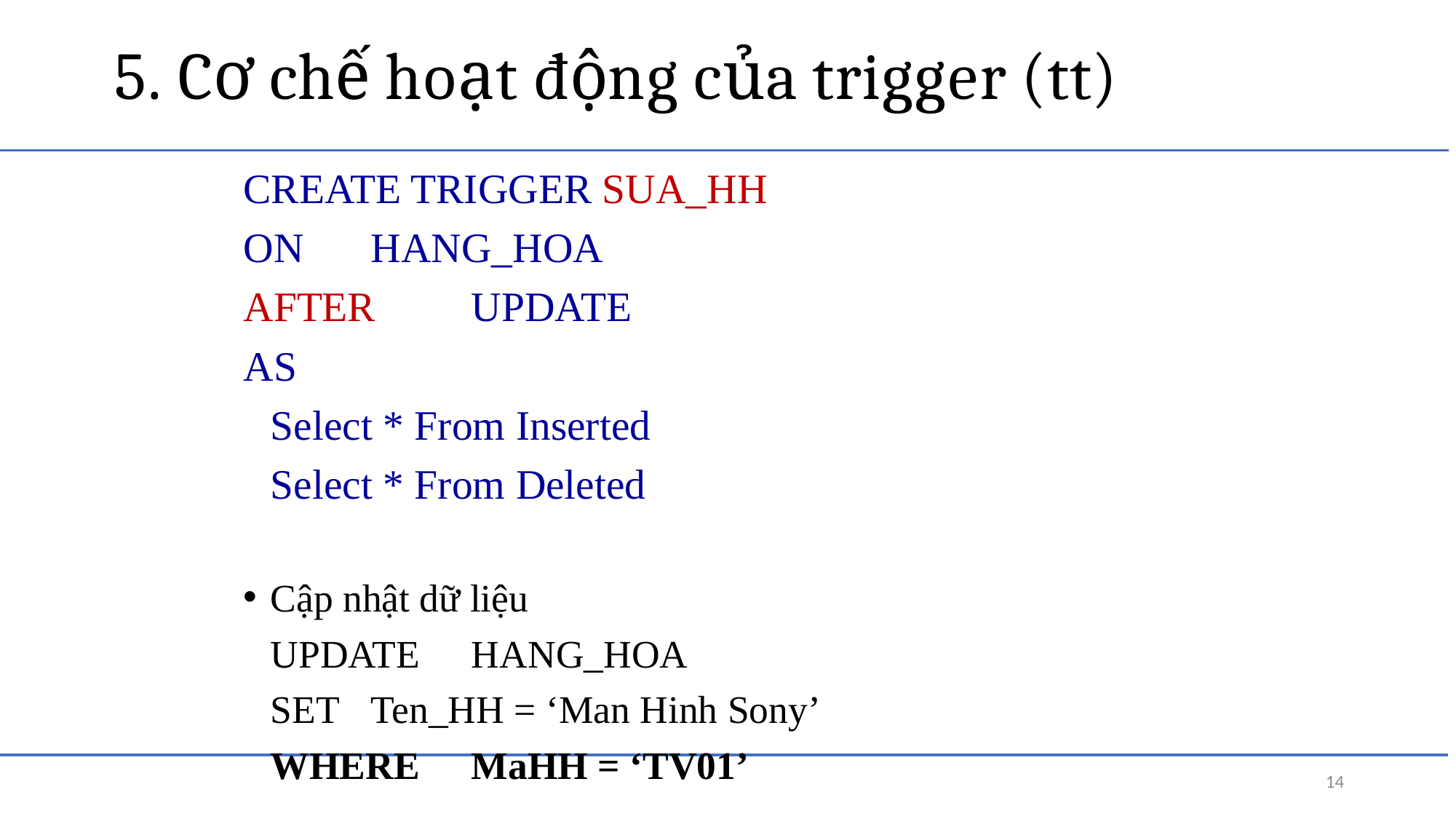

# 5. Cơ chế hoạt động của trigger (tt)
CREATE TRIGGER SUA_HH
ON 	HANG_HOA
AFTER	UPDATE
AS
	Select * From Inserted
	Select * From Deleted

Cập nhật dữ liệu
	UPDATE	HANG_HOA
	SET 		Ten_HH = ‘Man Hinh Sony’
	WHERE		MaHH = ‘TV01’

14